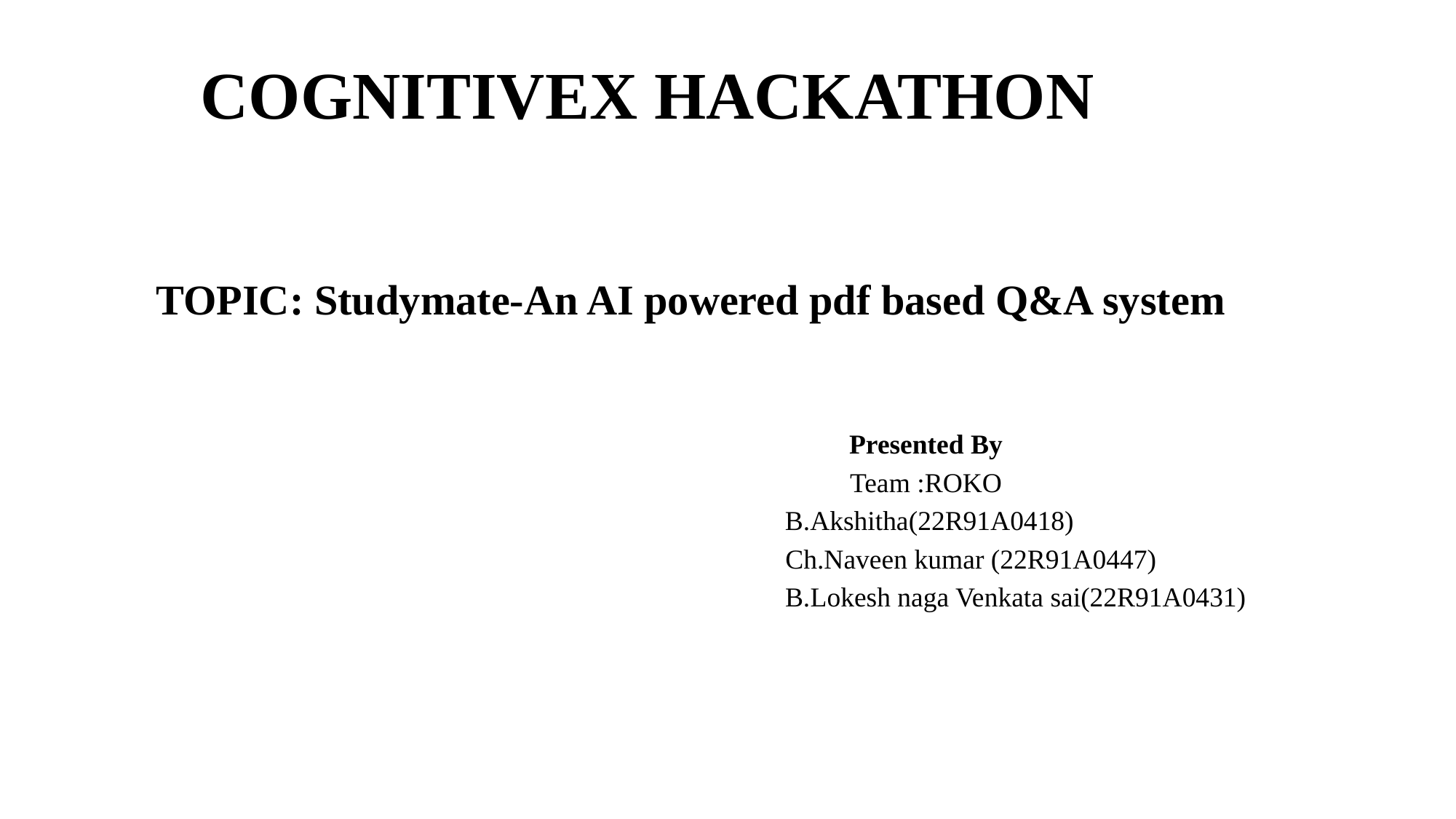

# COGNITIVEX HACKATHON
TOPIC: Studymate-An AI powered pdf based Q&A system

                                                                    Presented By
                                                                    Team :ROKO
                                                                     B.Akshitha(22R91A0418)
                                                                                 Ch.Naveen kumar (22R91A0447)
                                                                                              B.Lokesh naga Venkata sai(22R91A0431)